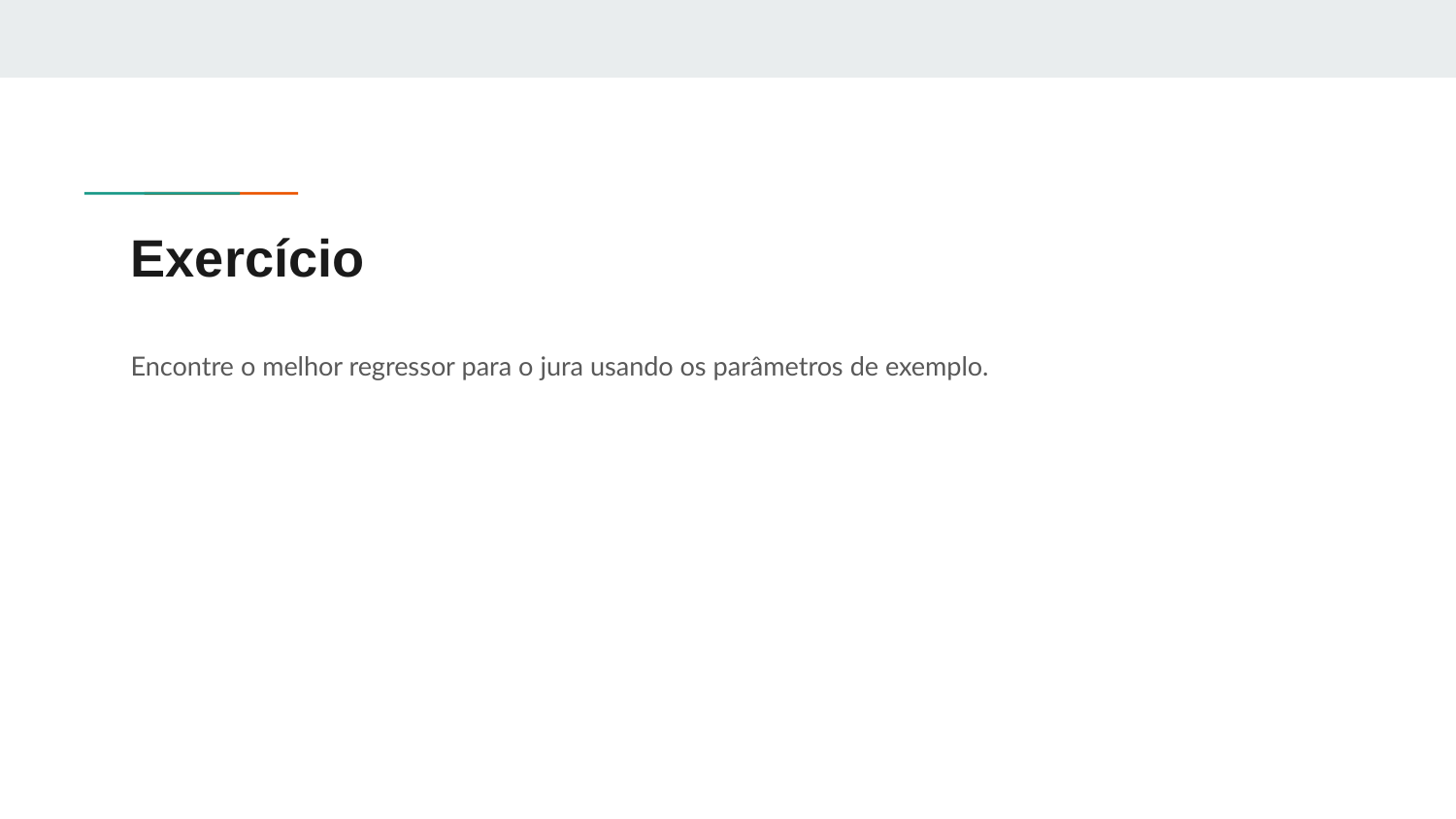

# Exercício
Encontre o melhor regressor para o jura usando os parâmetros de exemplo.